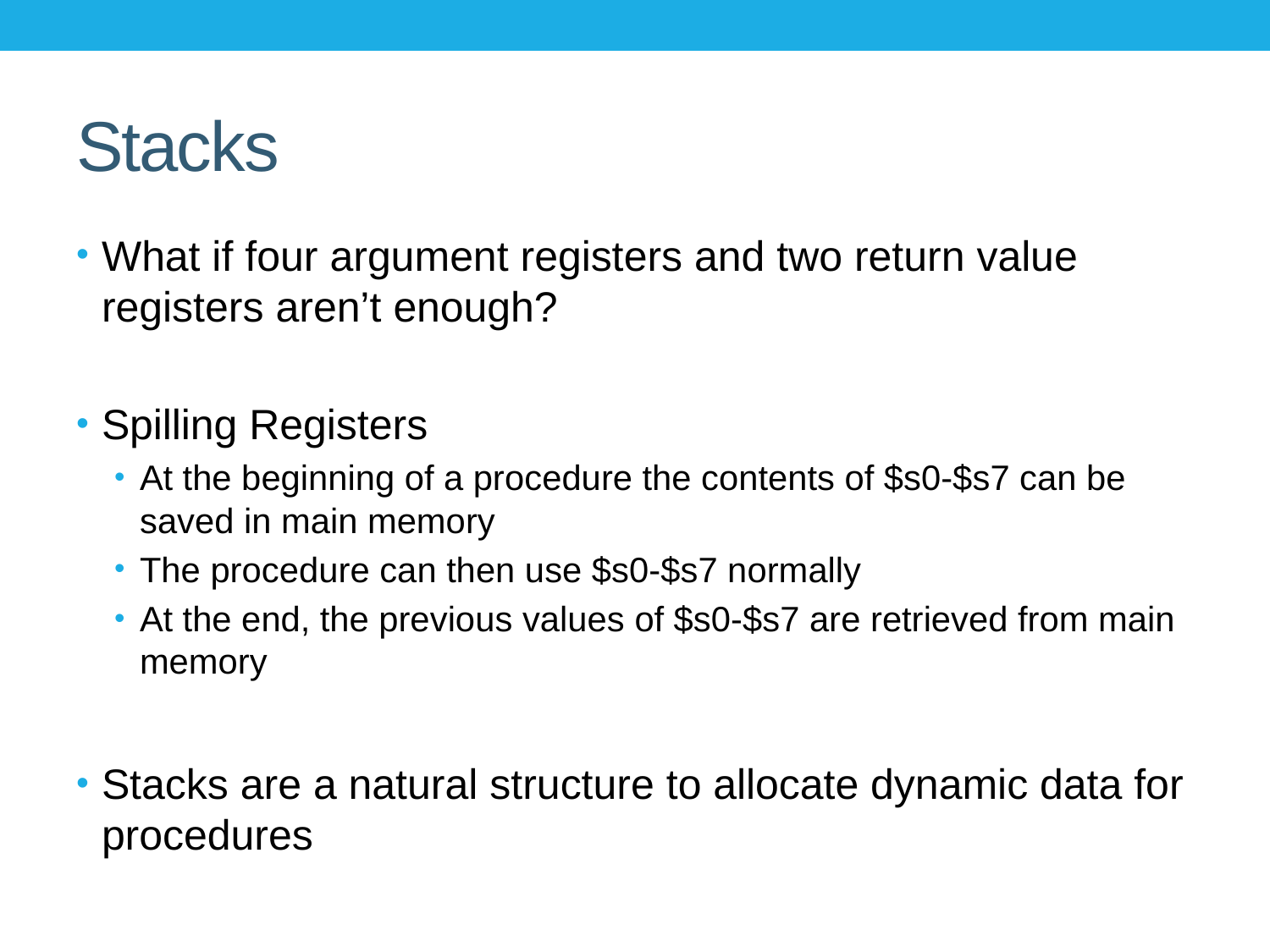

# Stacks
What if four argument registers and two return value registers aren’t enough?

Spilling Registers
At the beginning of a procedure the contents of $s0-$s7 can be saved in main memory
The procedure can then use $s0-$s7 normally
At the end, the previous values of $s0-$s7 are retrieved from main memory

Stacks are a natural structure to allocate dynamic data for procedures